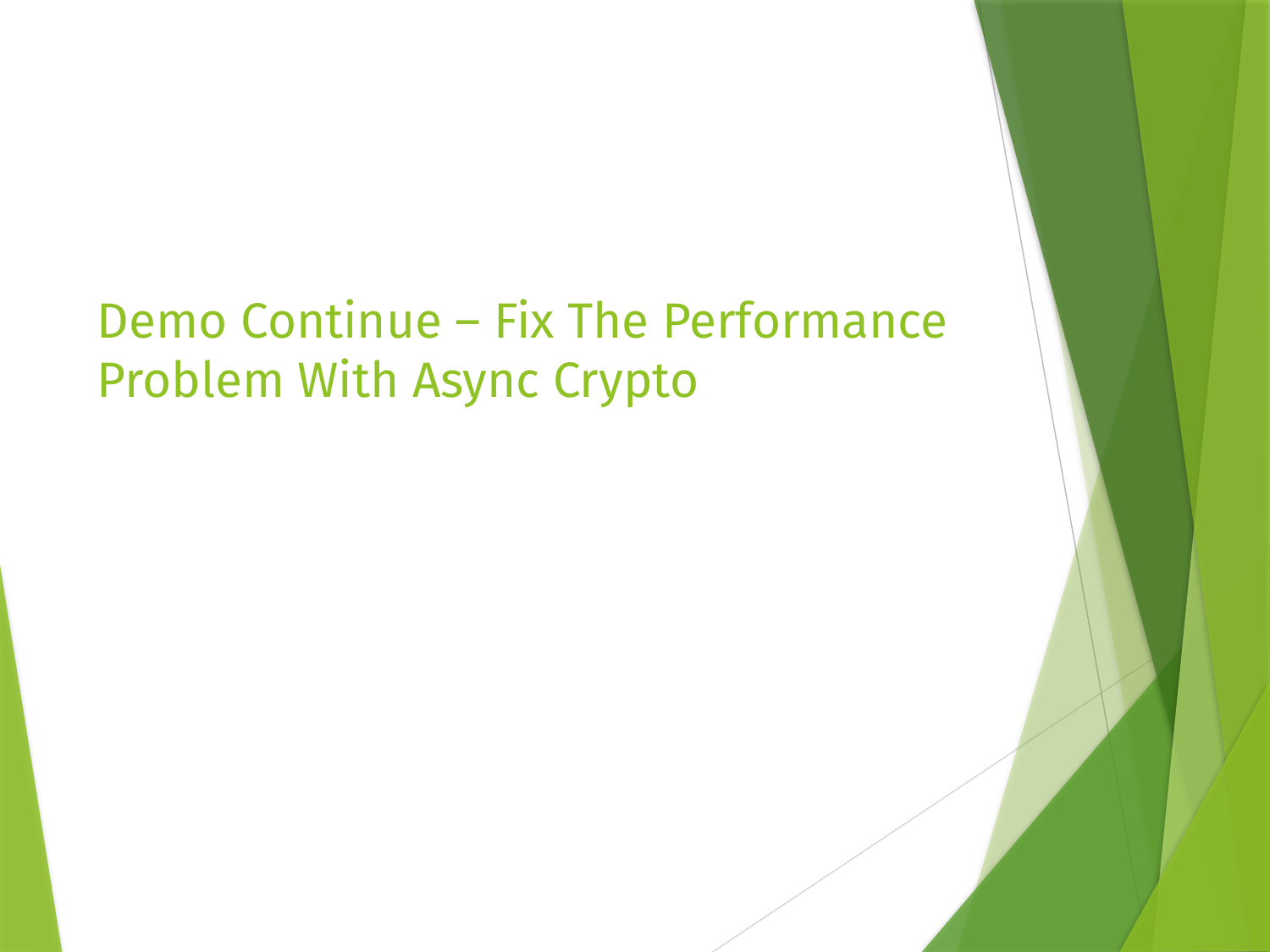

# Demo Continue – Fix The Performance Problem With Async Crypto